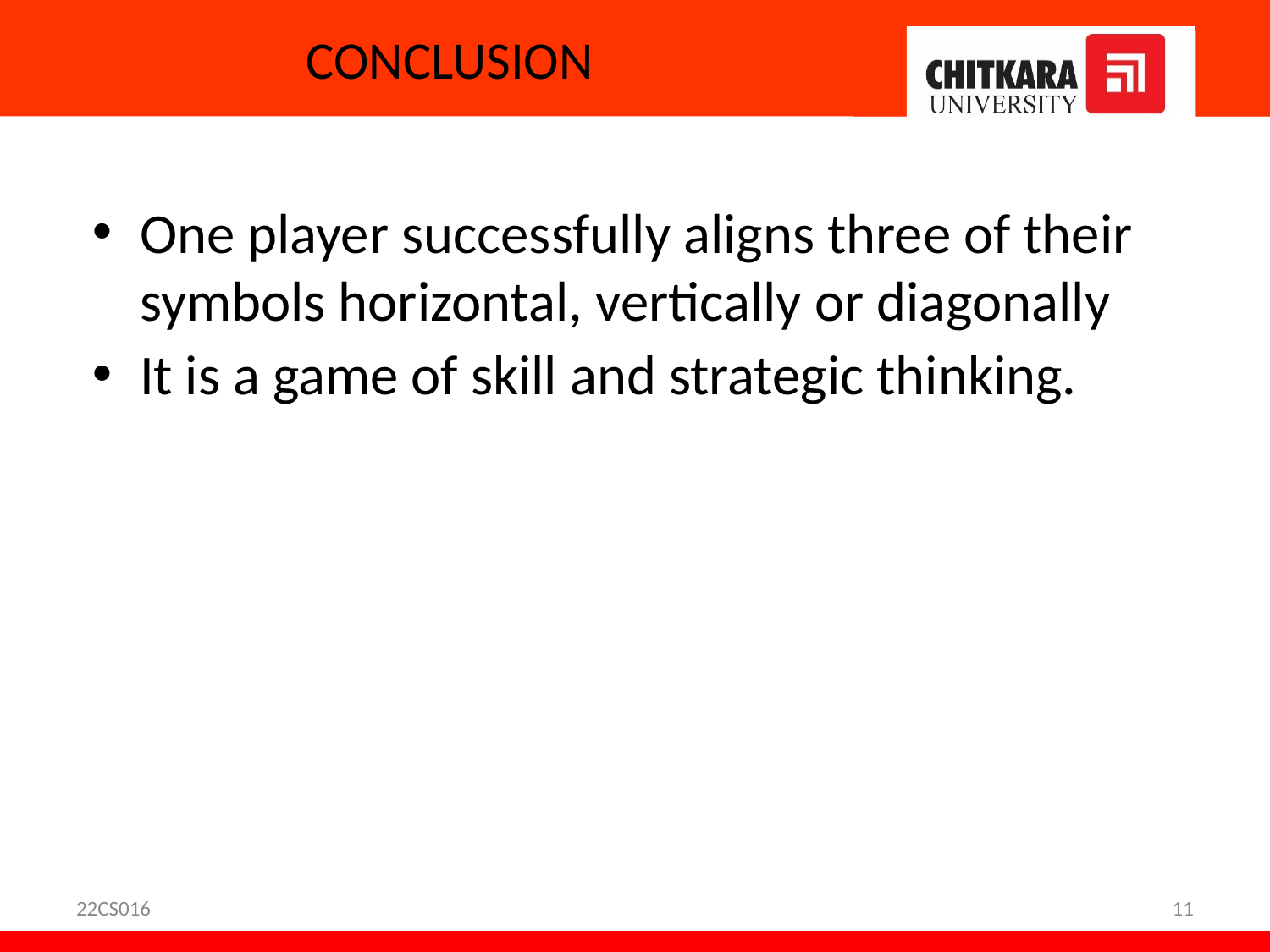

# CONCLUSION
One player successfully aligns three of their symbols horizontal, vertically or diagonally
It is a game of skill and strategic thinking.
22CS016
11